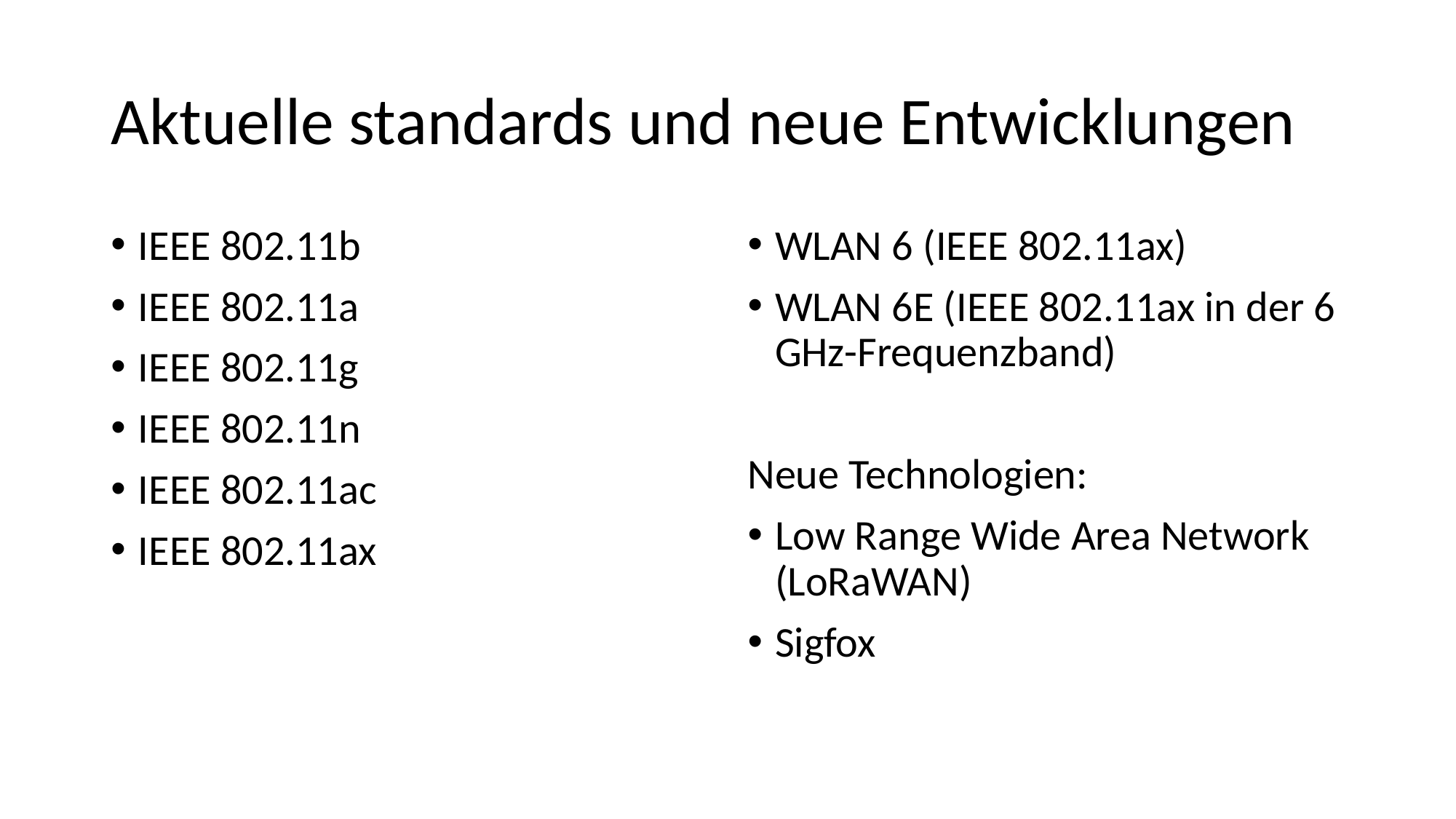

# Aktuelle standards und neue Entwicklungen
IEEE 802.11b
IEEE 802.11a
IEEE 802.11g
IEEE 802.11n
IEEE 802.11ac
IEEE 802.11ax
WLAN 6 (IEEE 802.11ax)
WLAN 6E (IEEE 802.11ax in der 6 GHz-Frequenzband)

Neue Technologien:
Low Range Wide Area Network (LoRaWAN)
Sigfox